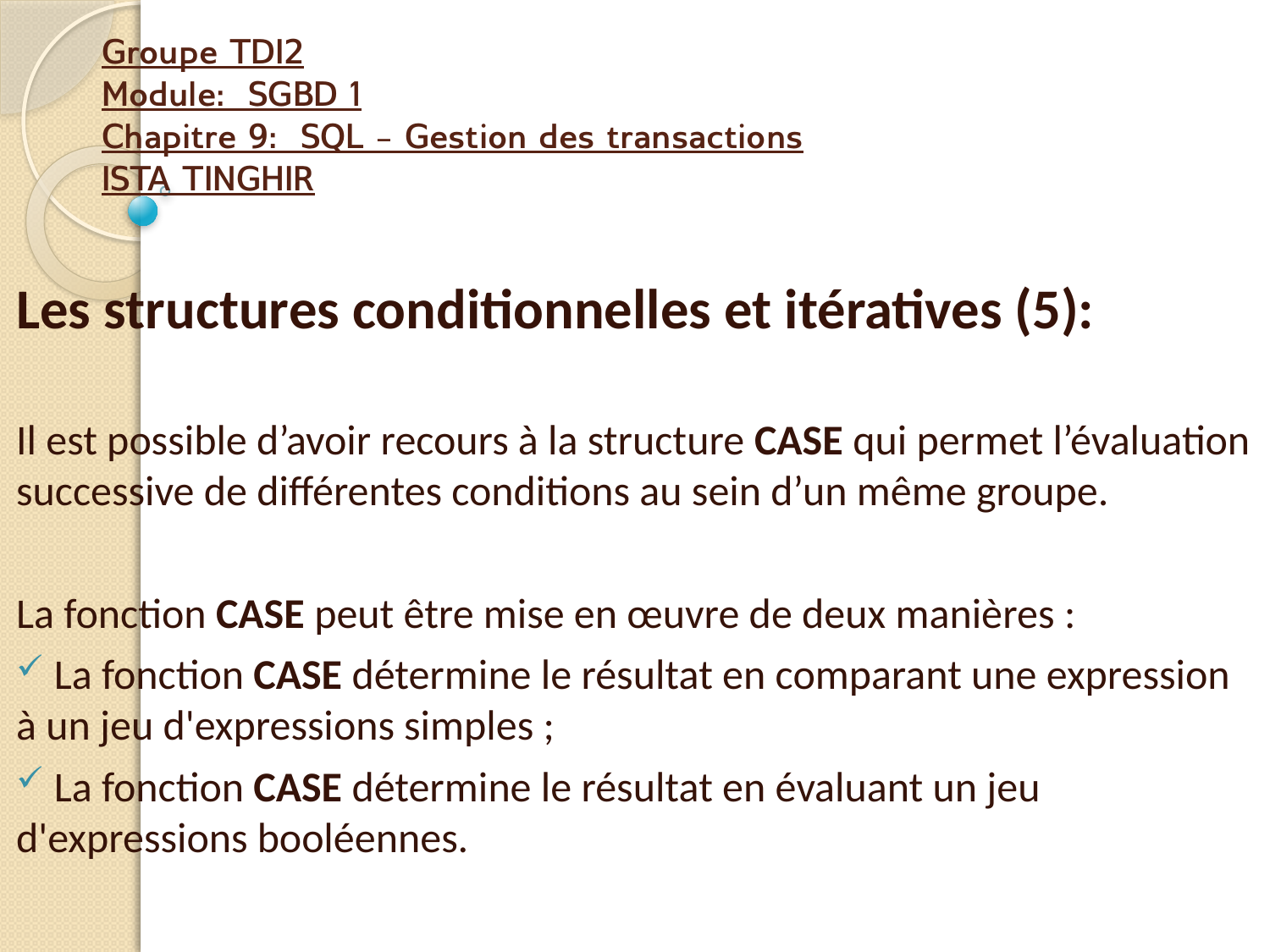

# Groupe TDI2 Module:  SGBD 1 Chapitre 9:  SQL – Gestion des transactions ISTA TINGHIR

Les structures conditionnelles et itératives (5):

Il est possible d’avoir recours à la structure CASE qui permet l’évaluation successive de différentes conditions au sein d’un même groupe.

La fonction CASE peut être mise en œuvre de deux manières :
 La fonction CASE détermine le résultat en comparant une expression à un jeu d'expressions simples ;
 La fonction CASE détermine le résultat en évaluant un jeu d'expressions booléennes.